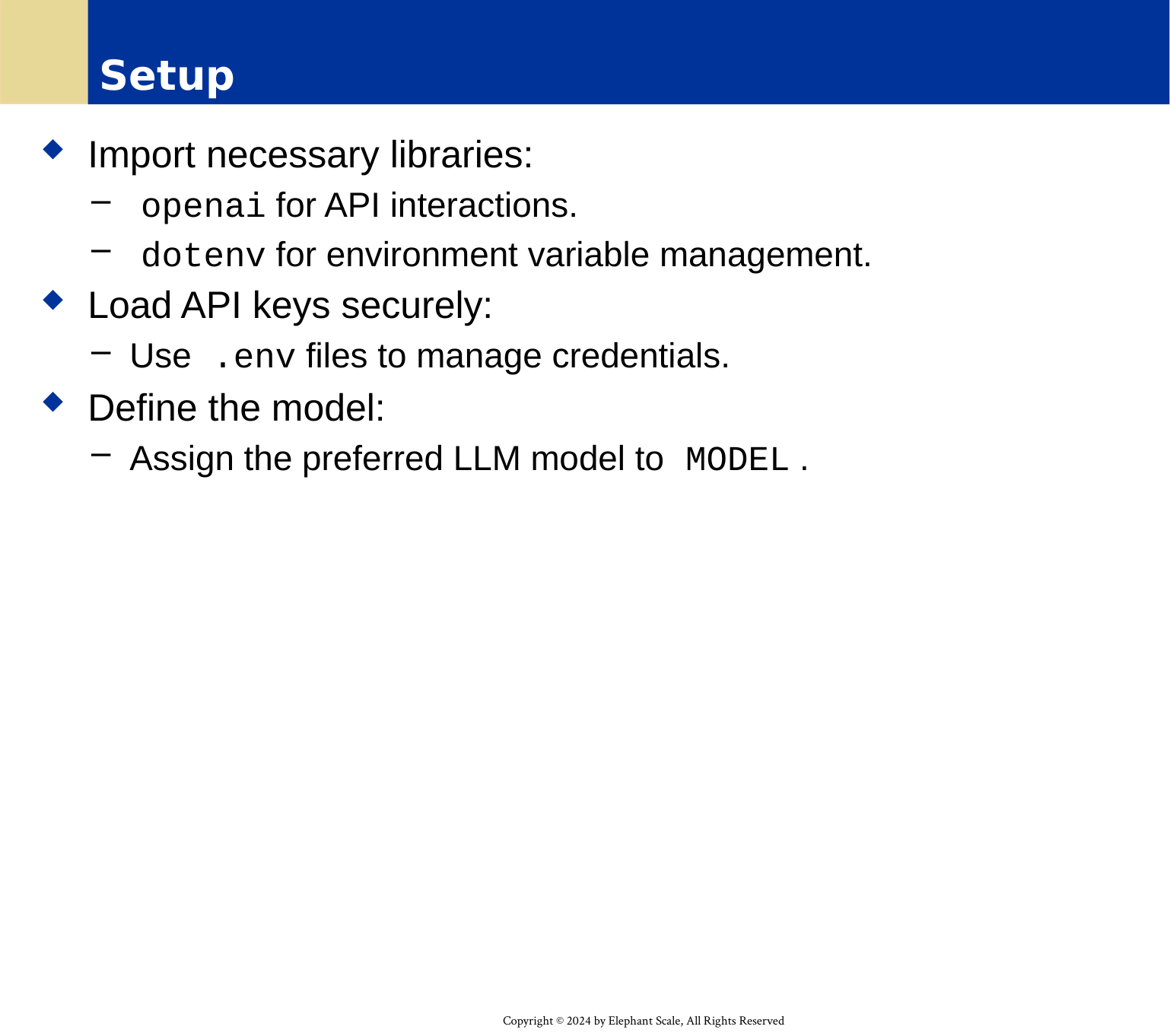

# Setup
 Import necessary libraries:
 openai for API interactions.
 dotenv for environment variable management.
 Load API keys securely:
 Use .env files to manage credentials.
 Define the model:
 Assign the preferred LLM model to MODEL .
Copyright © 2024 by Elephant Scale, All Rights Reserved